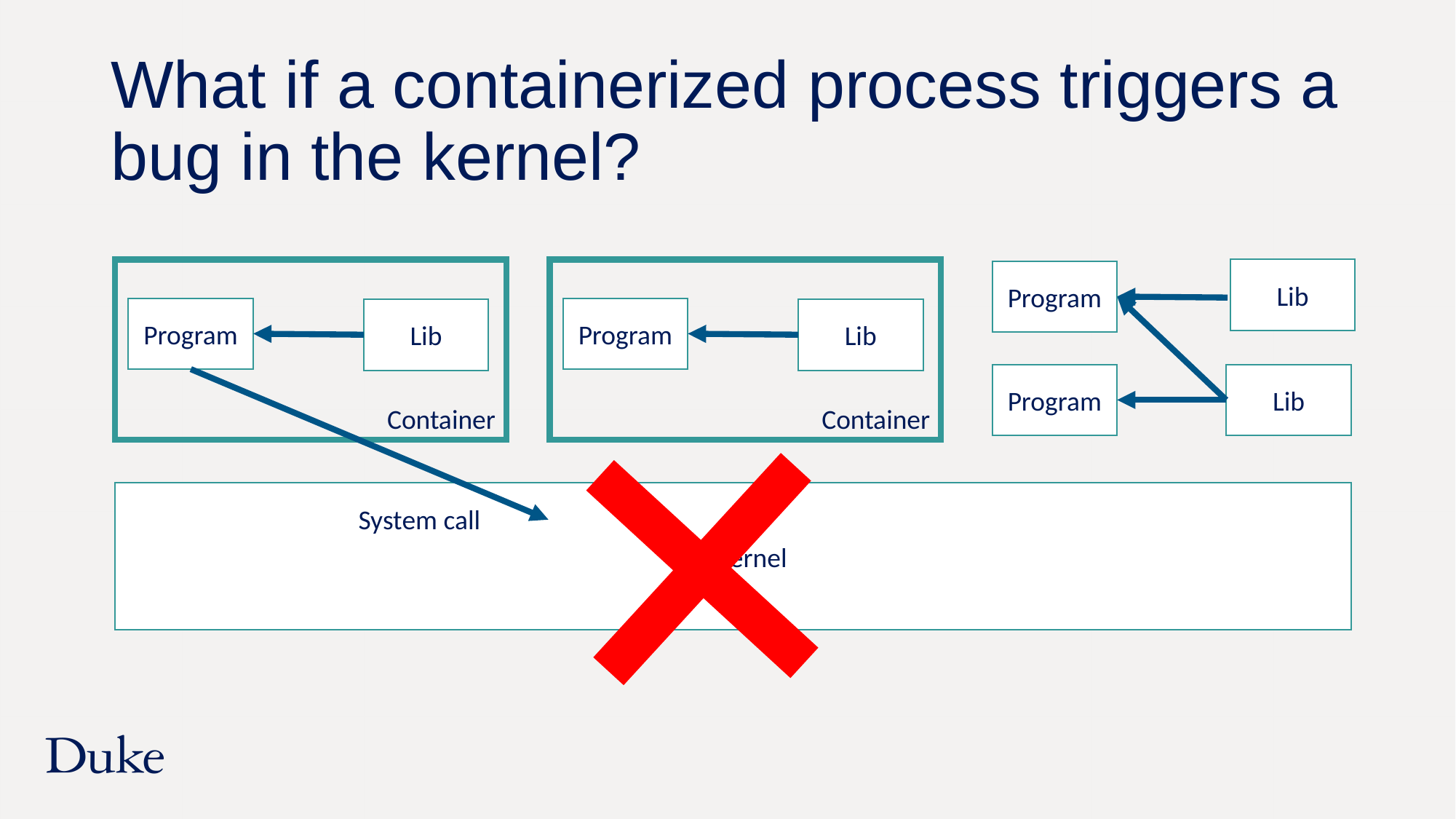

# What if a containerized process triggers a bug in the kernel?
Container
Container
Lib
Program
Program
Program
Lib
Lib
Program
Lib

OS Kernel
System call